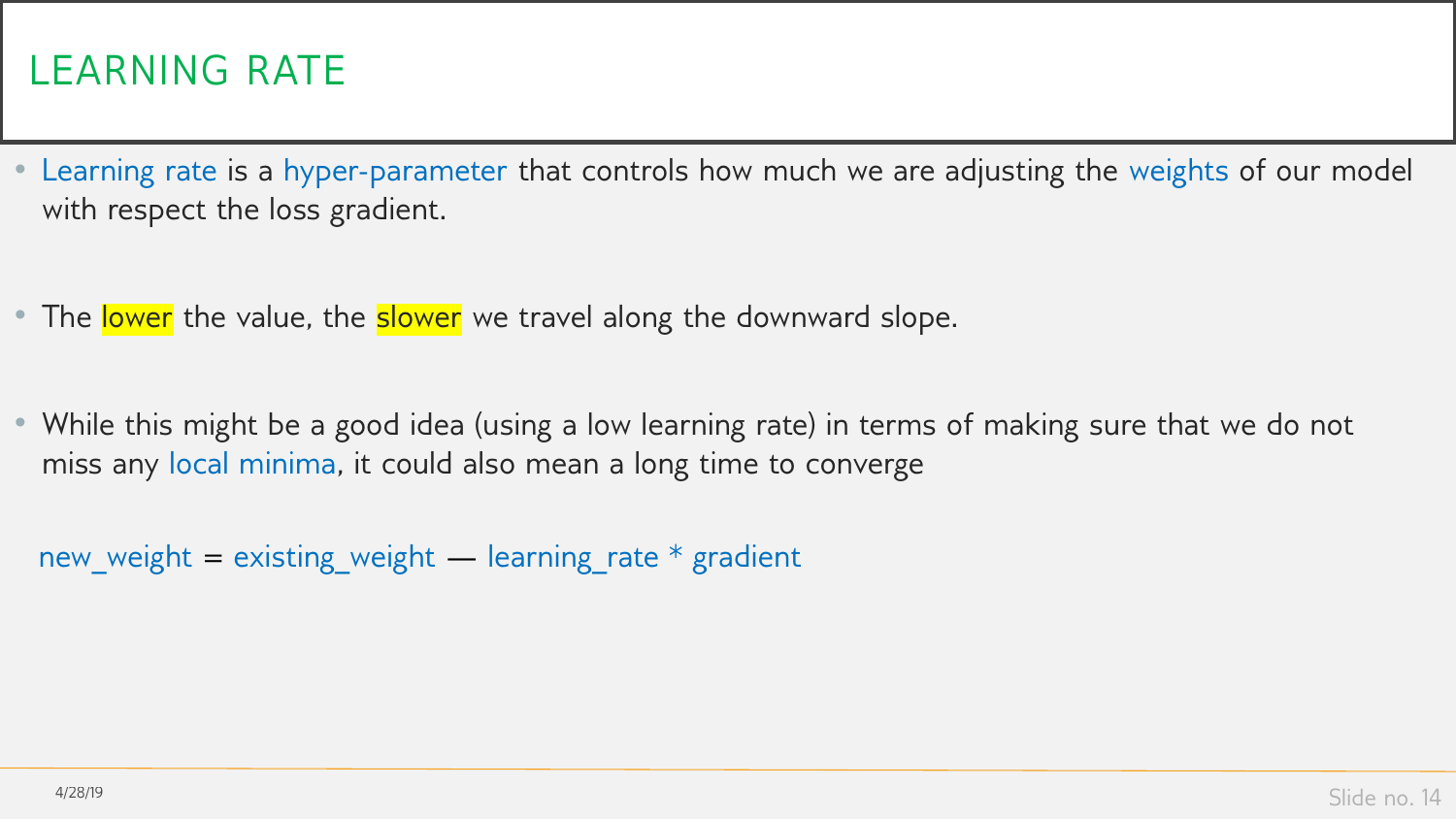

# Learning rate
Learning rate is a hyper-parameter that controls how much we are adjusting the weights of our model with respect the loss gradient.

The lower the value, the slower we travel along the downward slope.

While this might be a good idea (using a low learning rate) in terms of making sure that we do not miss any local minima, it could also mean a long time to converge
new_weight = existing_weight — learning_rate * gradient
4/28/19
Slide no. 14